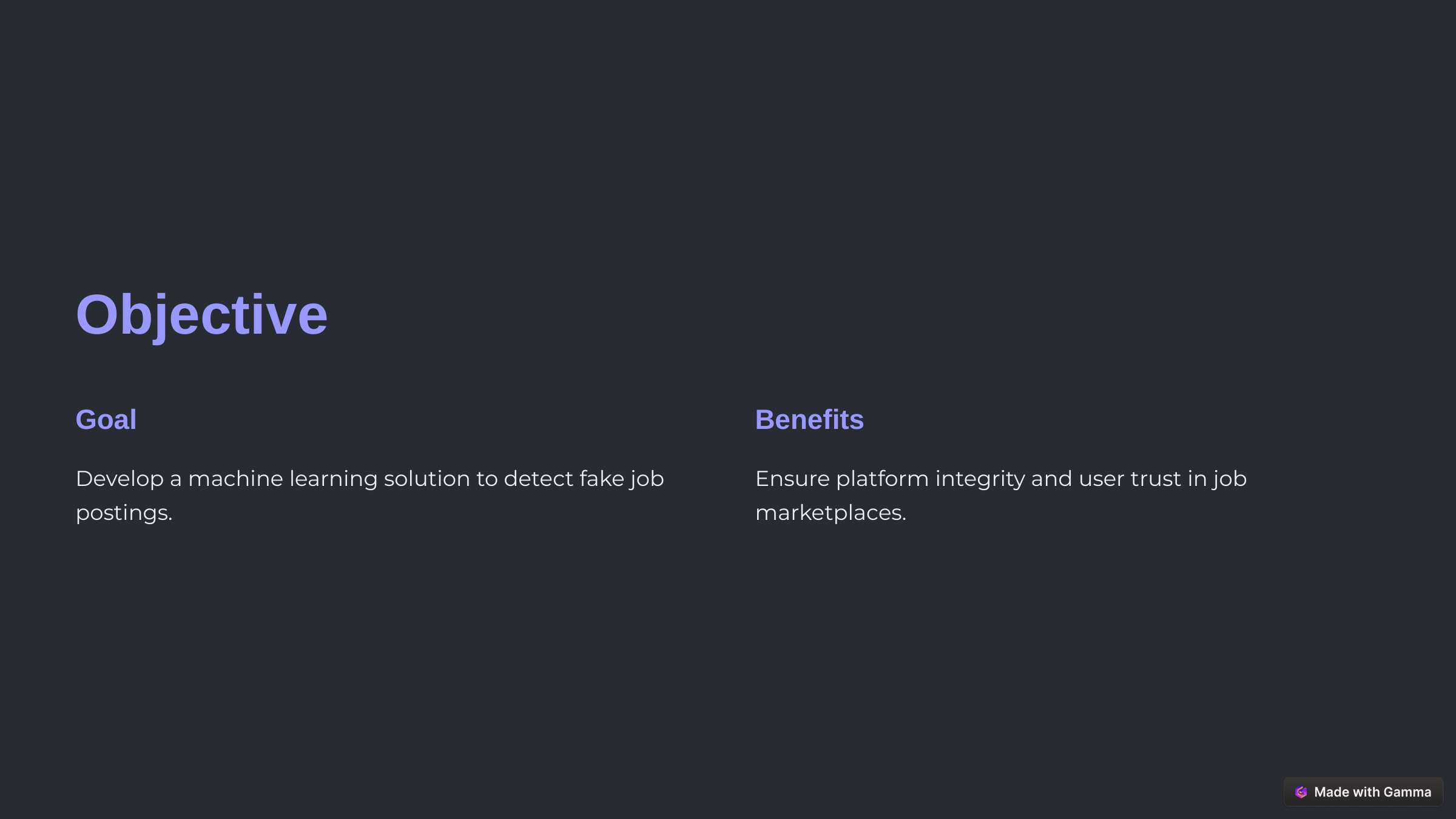

Objective
Goal
Benefits
Develop a machine learning solution to detect fake job postings.
Ensure platform integrity and user trust in job marketplaces.